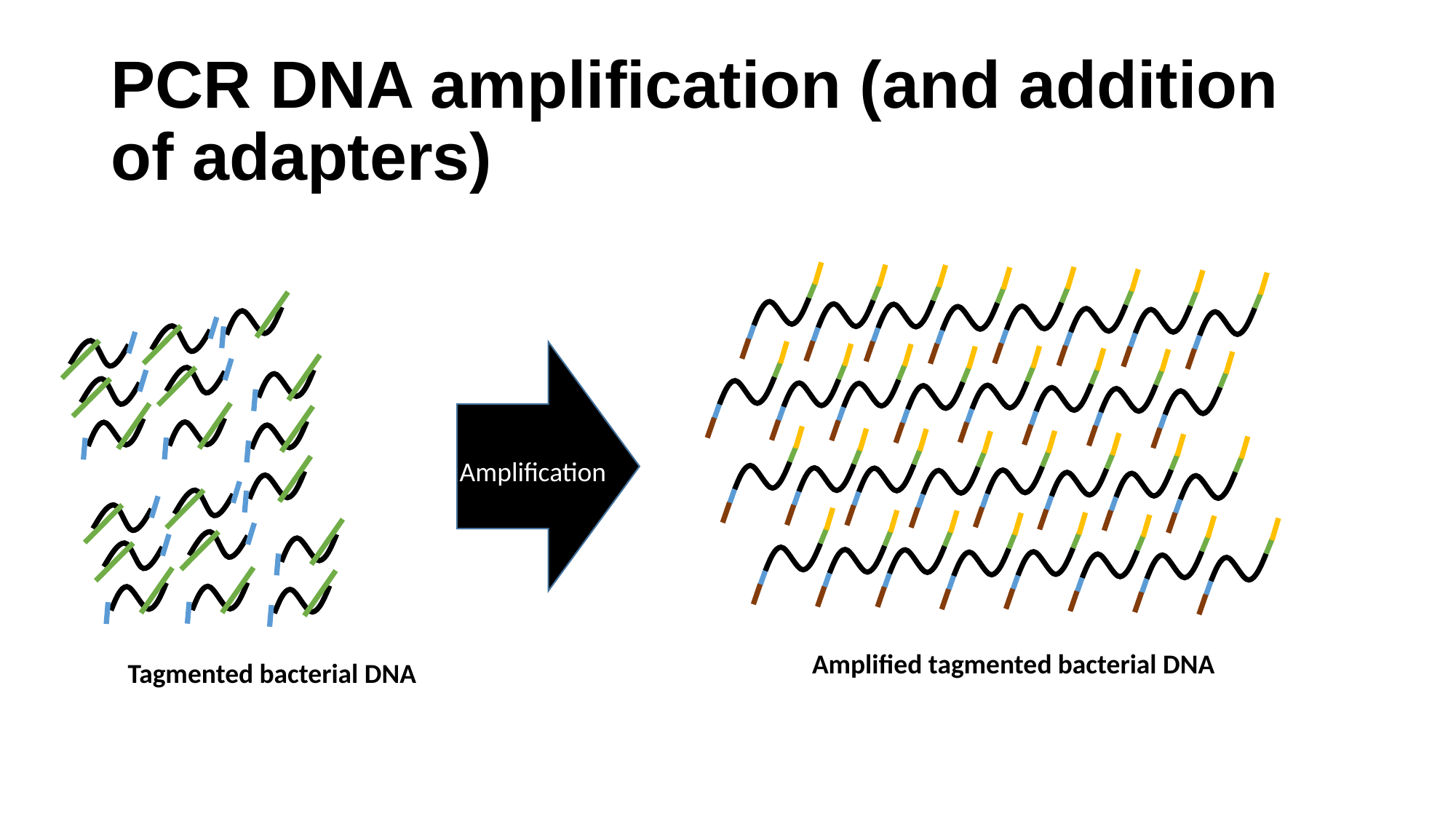

# PCR DNA amplification (and addition of adapters)

Amplification

Amplified tagmented bacterial DNA
Tagmented bacterial DNA